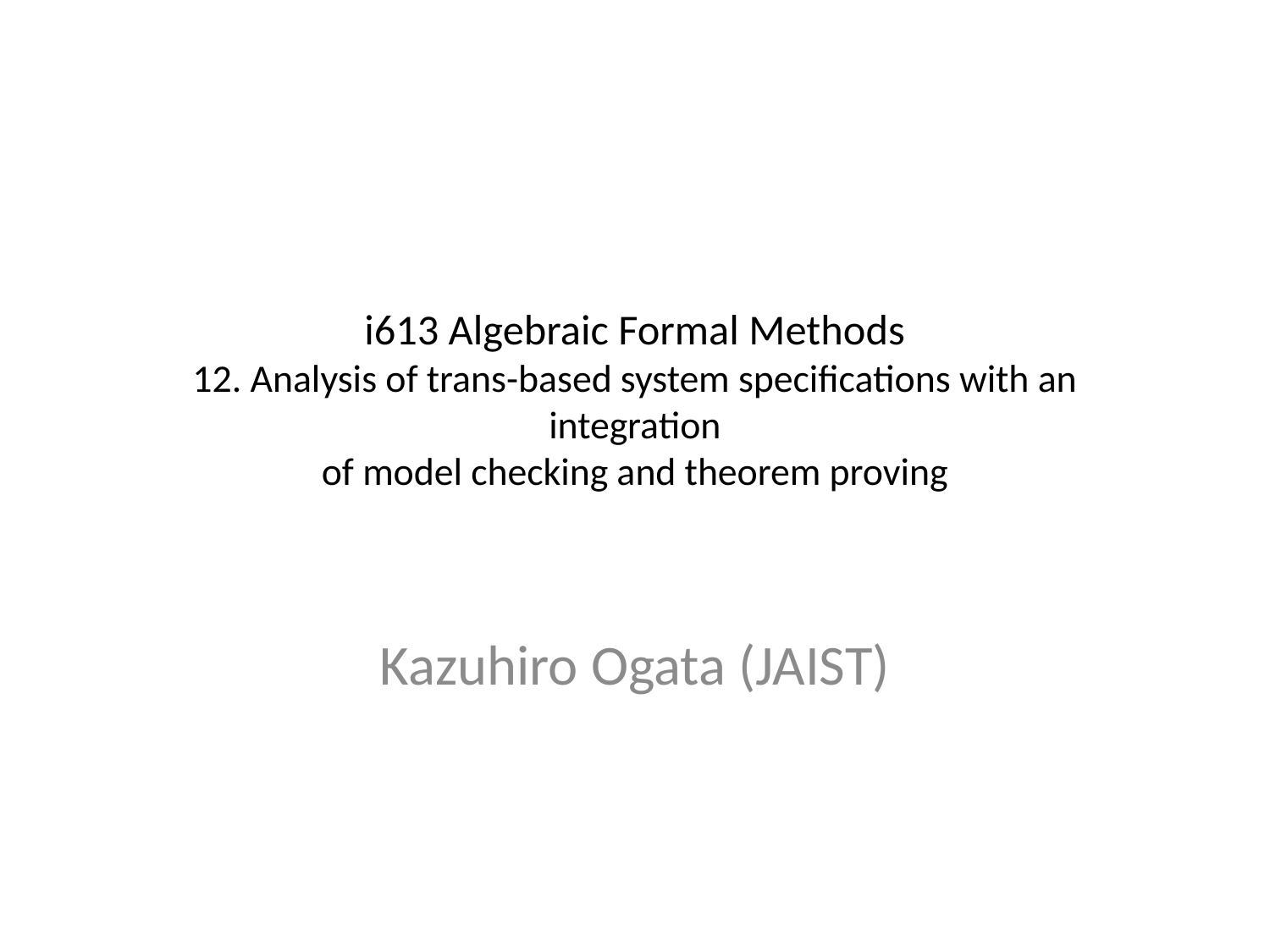

# i613 Algebraic Formal Methods 12. Analysis of trans-based system specifications with an integration of model checking and theorem proving
Kazuhiro Ogata (JAIST)